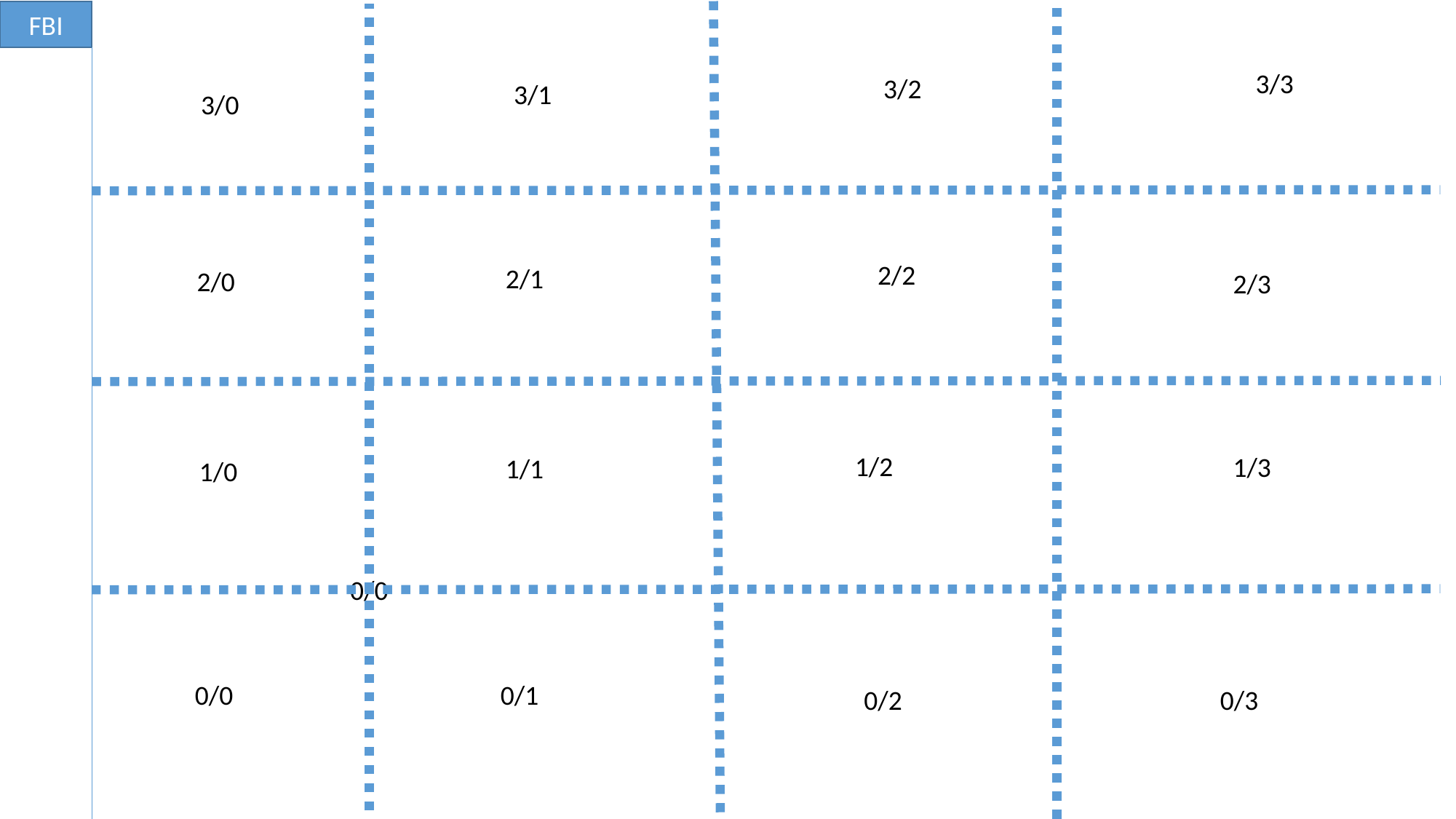

FBI
3/3
3/2
3/1
3/0
2/2
2/1
2/0
2/3
1/2
1/3
1/1
1/0
0/0
0/0
0/1
0/2
0/3